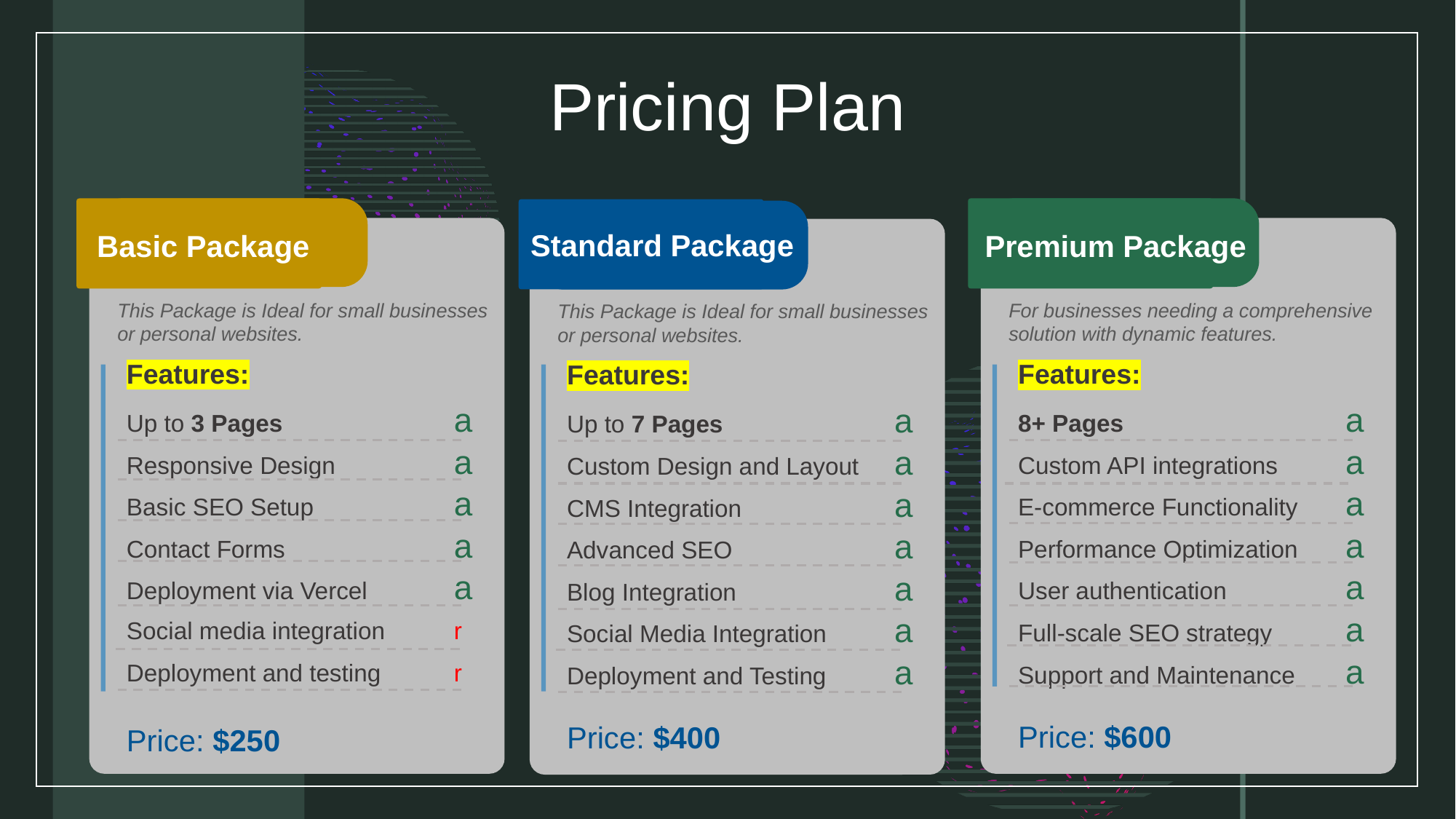

Pricing Plan

Basic Package
This Package is Ideal for small businesses or personal websites.
Features:

Up to 3 Pages		a
Responsive Design		a
Basic SEO Setup		a
Contact Forms		a
Deployment via Vercel	a

Social media integration 	r

Deployment and testing	r
Price: $250

Premium Package
For businesses needing a comprehensive solution with dynamic features.
Features:

8+ Pages			a
Custom API integrations 	a
E-commerce Functionality 	a
Performance Optimization 	a
User authentication 		a
Full-scale SEO strategy 	a
Support and Maintenance 	a
Price: $600

Standard Package
This Package is Ideal for small businesses or personal websites.
Features:

Up to 7 Pages		a
Custom Design and Layout	a
CMS Integration		a
Advanced SEO 		a
Blog Integration		a
Social Media Integration	a
Deployment and Testing	a
Price: $400

10